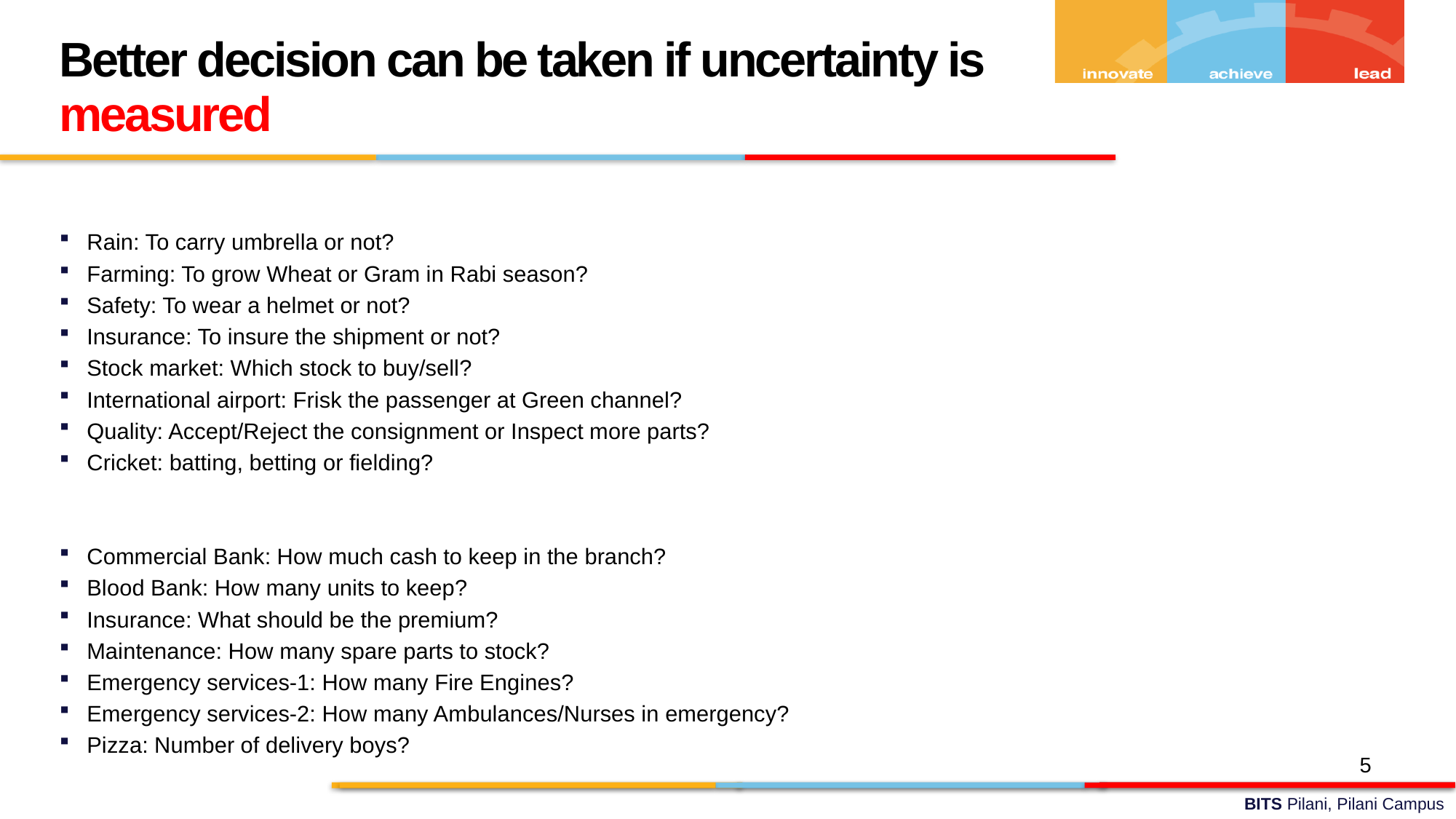

Better decision can be taken if uncertainty is measured

Rain: To carry umbrella or not?
Farming: To grow Wheat or Gram in Rabi season?
Safety: To wear a helmet or not?
Insurance: To insure the shipment or not?
Stock market: Which stock to buy/sell?
International airport: Frisk the passenger at Green channel?
Quality: Accept/Reject the consignment or Inspect more parts?
Cricket: batting, betting or fielding?

Commercial Bank: How much cash to keep in the branch?
Blood Bank: How many units to keep?
Insurance: What should be the premium?
Maintenance: How many spare parts to stock?
Emergency services-1: How many Fire Engines?
Emergency services-2: How many Ambulances/Nurses in emergency?
Pizza: Number of delivery boys?

5